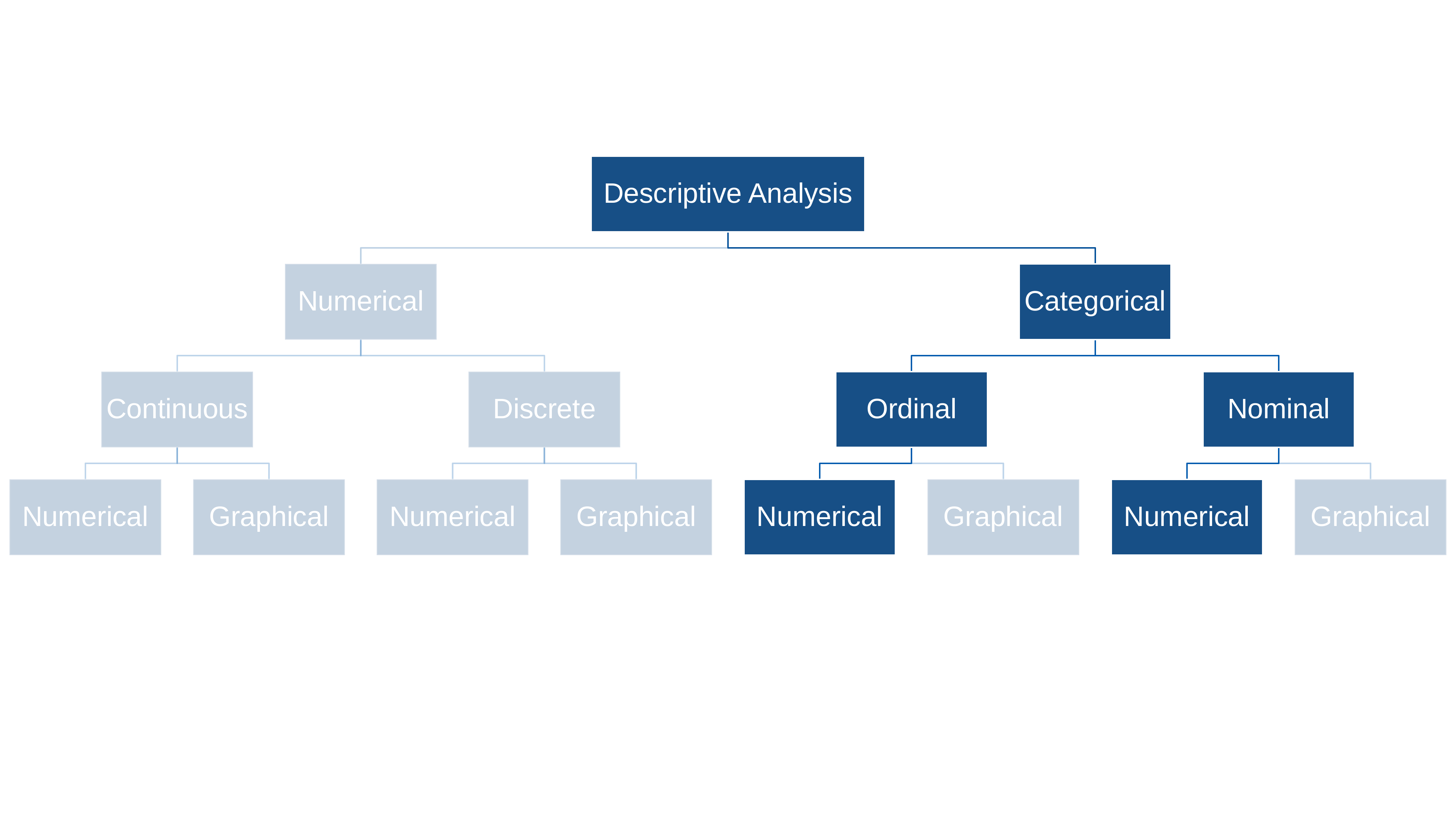

Descriptive Analysis
Numerical
Continuous
Numerical

Graphical
Discrete
Numerical

Graphical
Categorical
Ordinal
Numerical

Graphical
Nominal
Numerical

Graphical